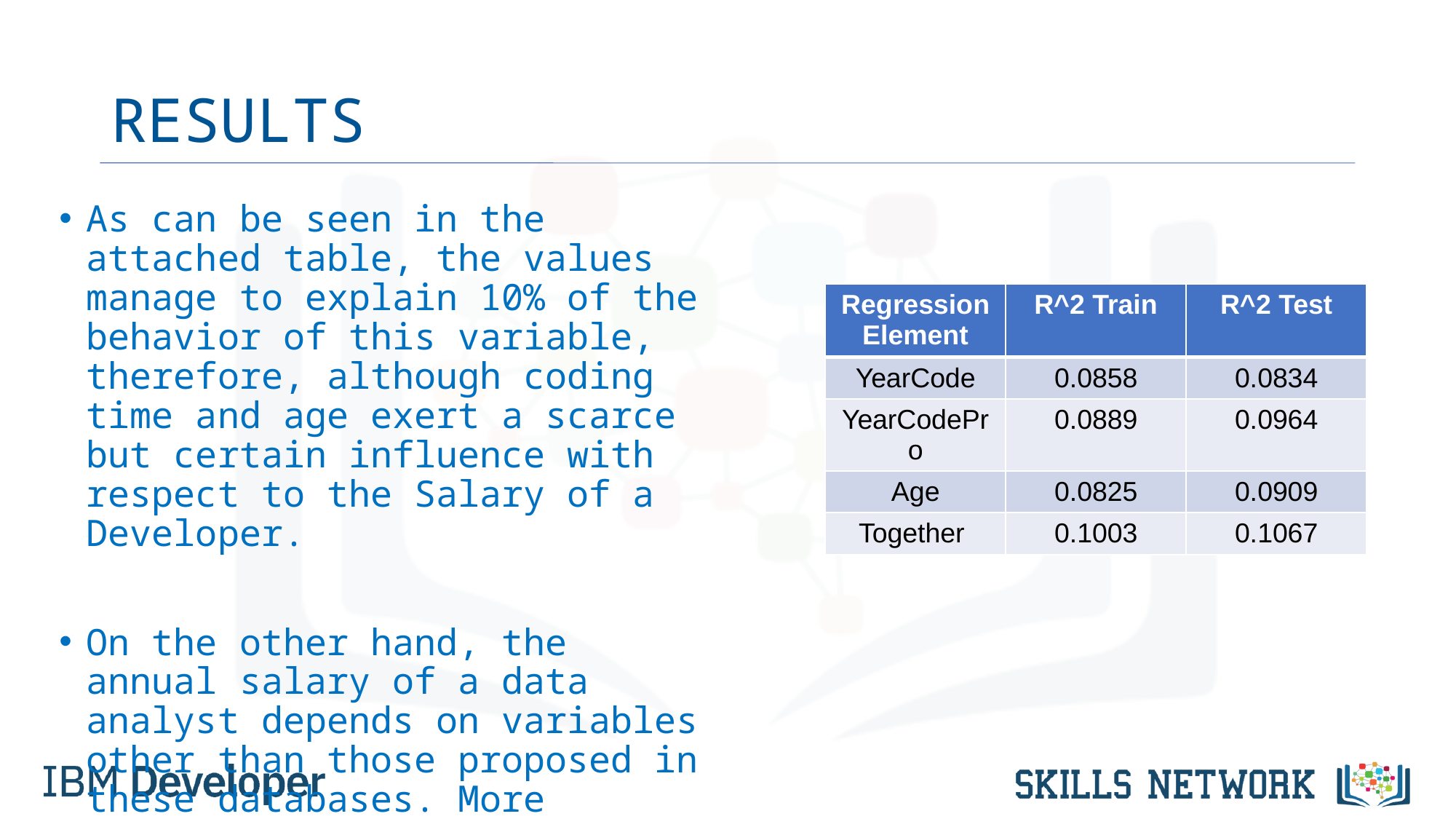

# RESULTS
As can be seen in the attached table, the values manage to explain 10% of the behavior of this variable, therefore, although coding time and age exert a scarce but certain influence with respect to the Salary of a Developer.

On the other hand, the annual salary of a data analyst depends on variables other than those proposed in these databases. More research is needed on this. Soft skills could be a good start.

| Regression Element | R^2 Train | R^2 Test |
| --- | --- | --- |
| YearCode | 0.0858 | 0.0834 |
| YearCodePro | 0.0889 | 0.0964 |
| Age | 0.0825 | 0.0909 |
| Together | 0.1003 | 0.1067 |